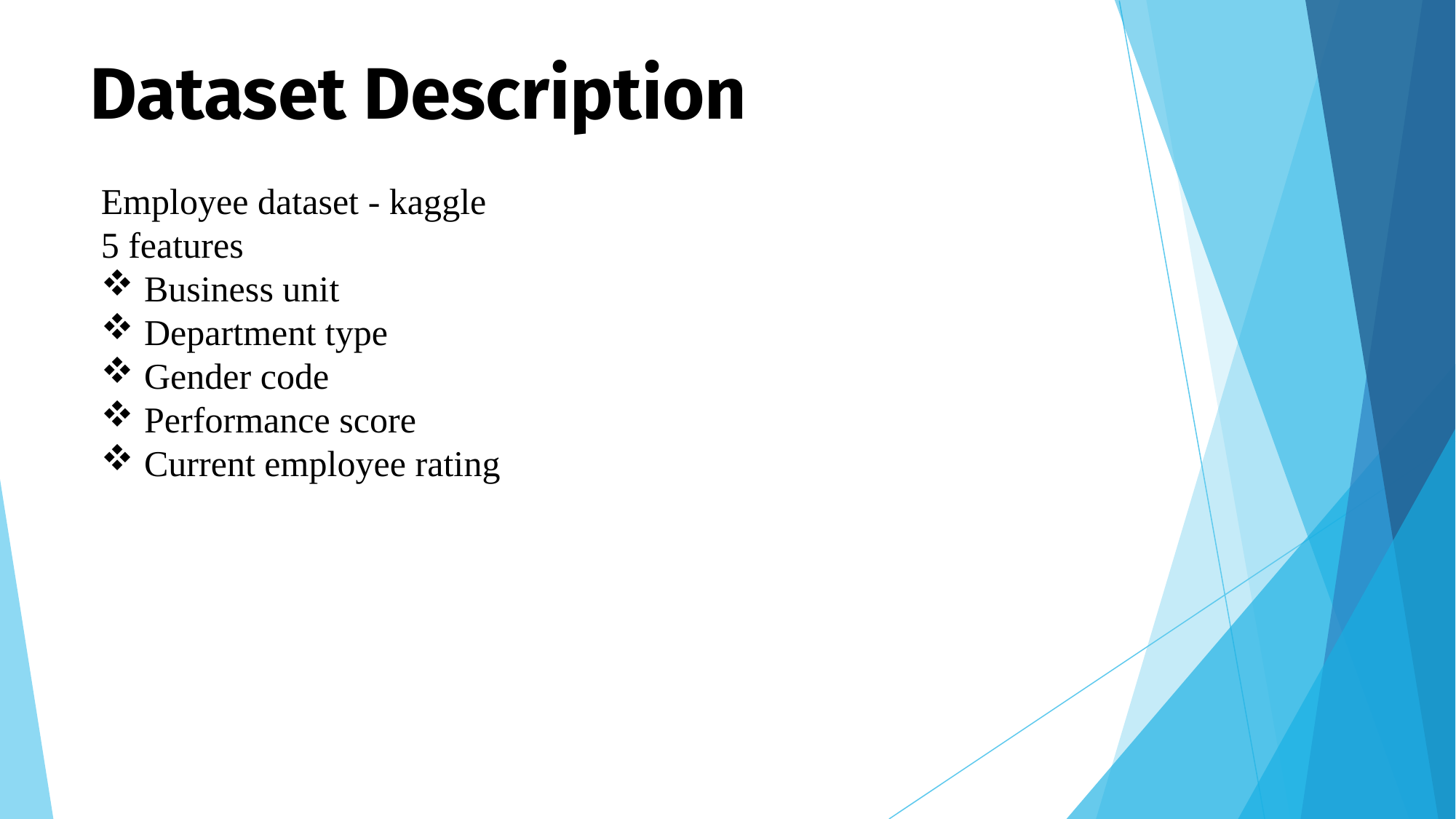

# Dataset Description
Employee dataset - kaggle
5 features
 Business unit
 Department type
 Gender code
 Performance score
 Current employee rating